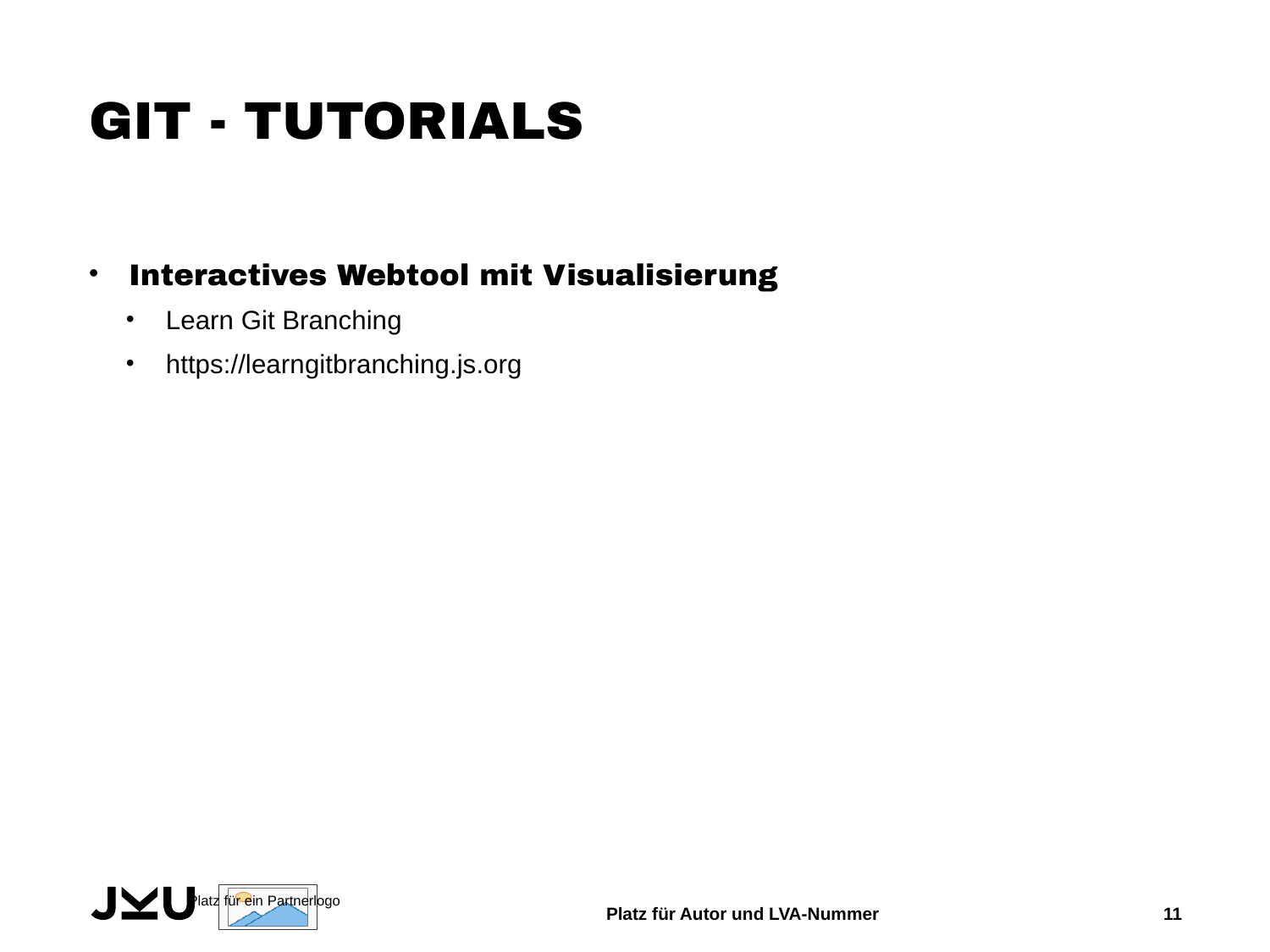

# Git - Tutorials
Interactives Webtool mit Visualisierung
Learn Git Branching
https://learngitbranching.js.org

Platz für Autor und LVA-Nummer
11